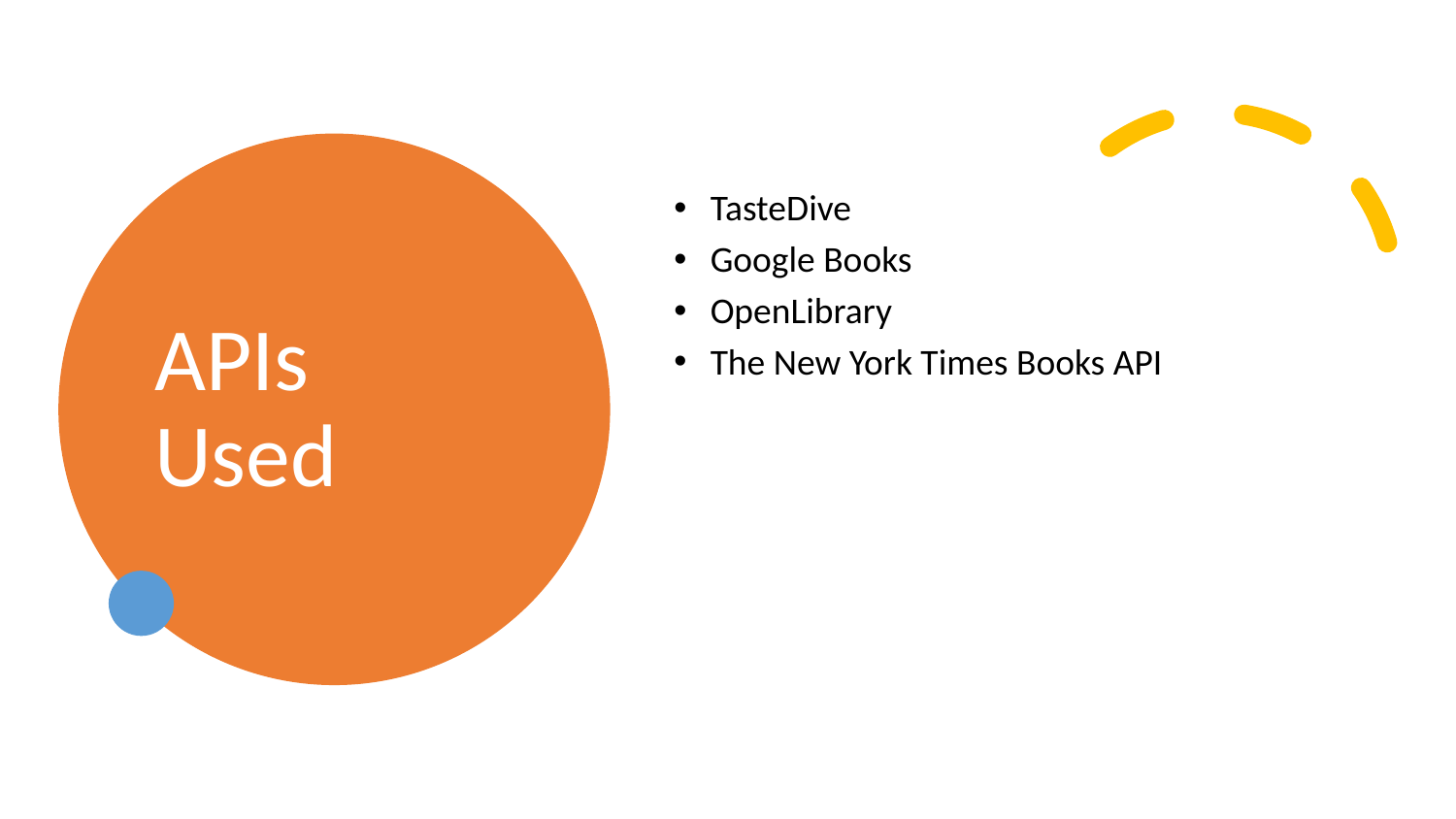

# APIs Used
TasteDive
Google Books
OpenLibrary
The New York Times Books API